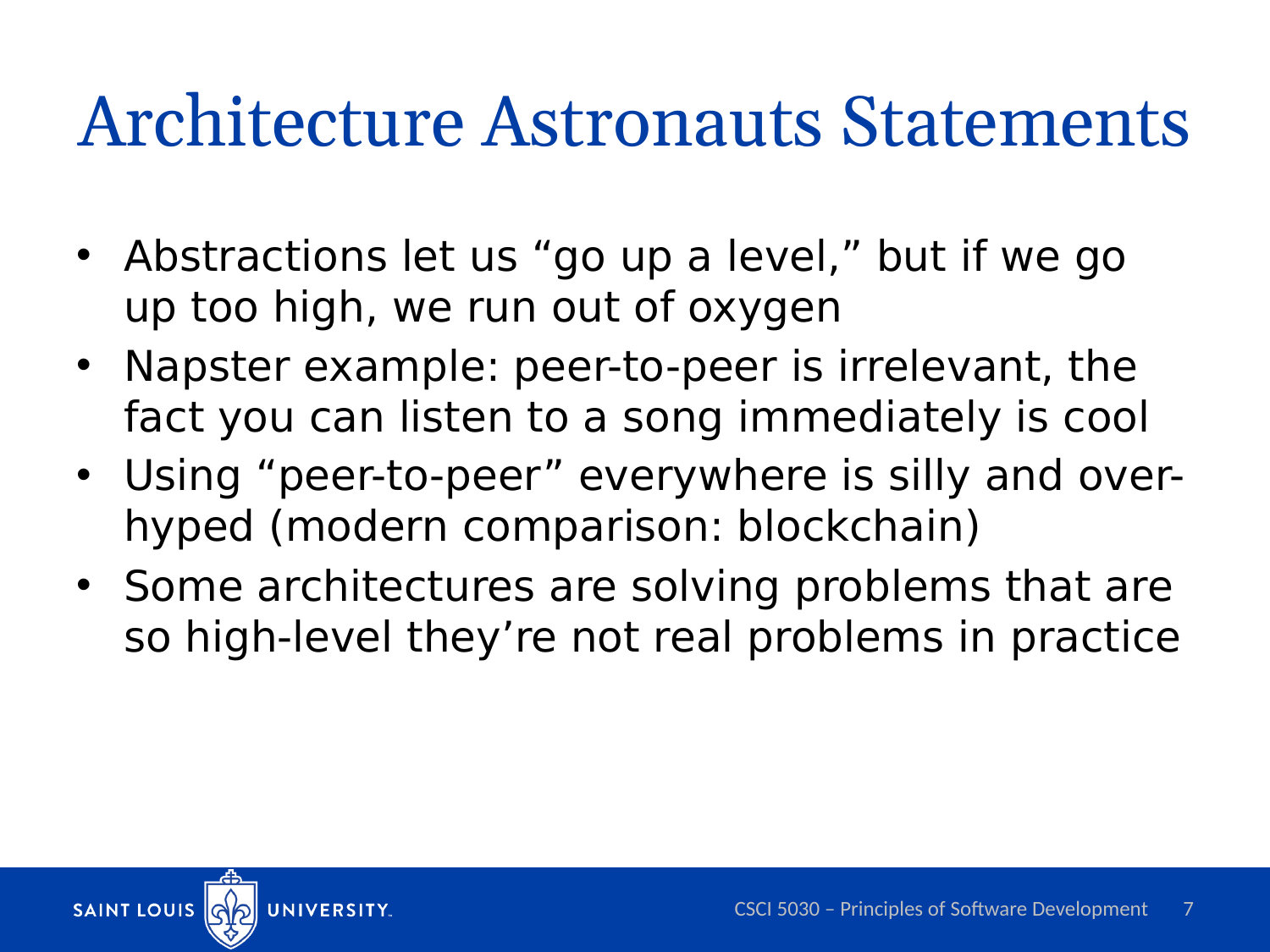

# Architecture Astronauts Statements
Abstractions let us “go up a level,” but if we go up too high, we run out of oxygen
Napster example: peer-to-peer is irrelevant, the fact you can listen to a song immediately is cool
Using “peer-to-peer” everywhere is silly and over-hyped (modern comparison: blockchain)
Some architectures are solving problems that are so high-level they’re not real problems in practice
CSCI 5030 – Principles of Software Development
7